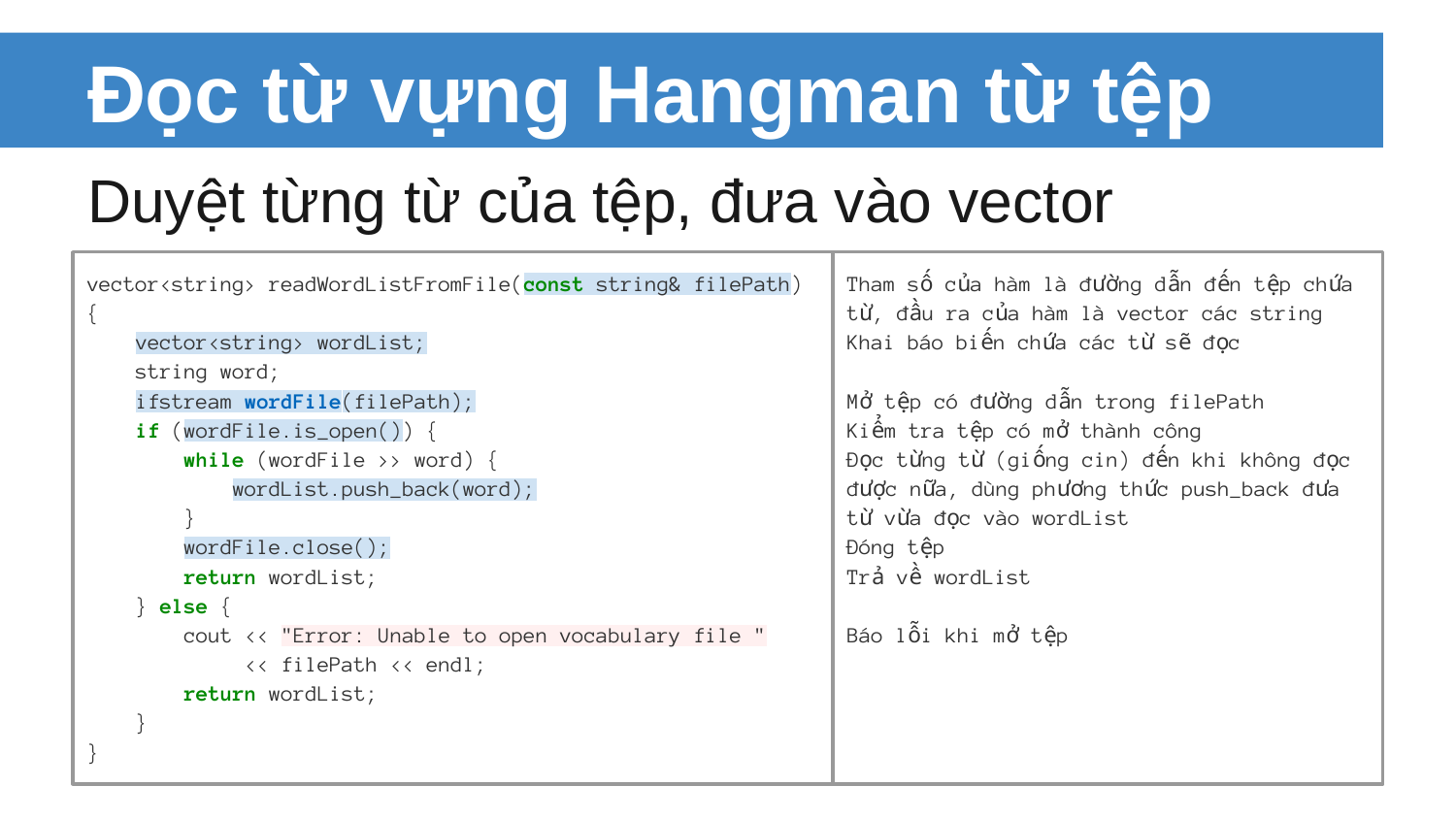

# Đọc từ vựng Hangman từ tệp
Duyệt từng từ của tệp, đưa vào vector
vector<string> readWordListFromFile(const string& filePath)
{
    vector<string> wordList;
    string word;
    ifstream wordFile(filePath);
    if (wordFile.is_open()) {
        while (wordFile >> word) {
            wordList.push_back(word);
        }
        wordFile.close();
        return wordList;
    } else {
        cout << "Error: Unable to open vocabulary file "
             << filePath << endl;
        return wordList;
    }
}
Tham số của hàm là đường dẫn đến tệp chứa từ, đầu ra của hàm là vector các string
Khai báo biến chứa các từ sẽ đọc

Mở tệp có đường dẫn trong filePath
Kiểm tra tệp có mở thành công
Đọc từng từ (giống cin) đến khi không đọc được nữa, dùng phương thức push_back đưa từ vừa đọc vào wordList
Đóng tệp
Trả về wordList

Báo lỗi khi mở tệp